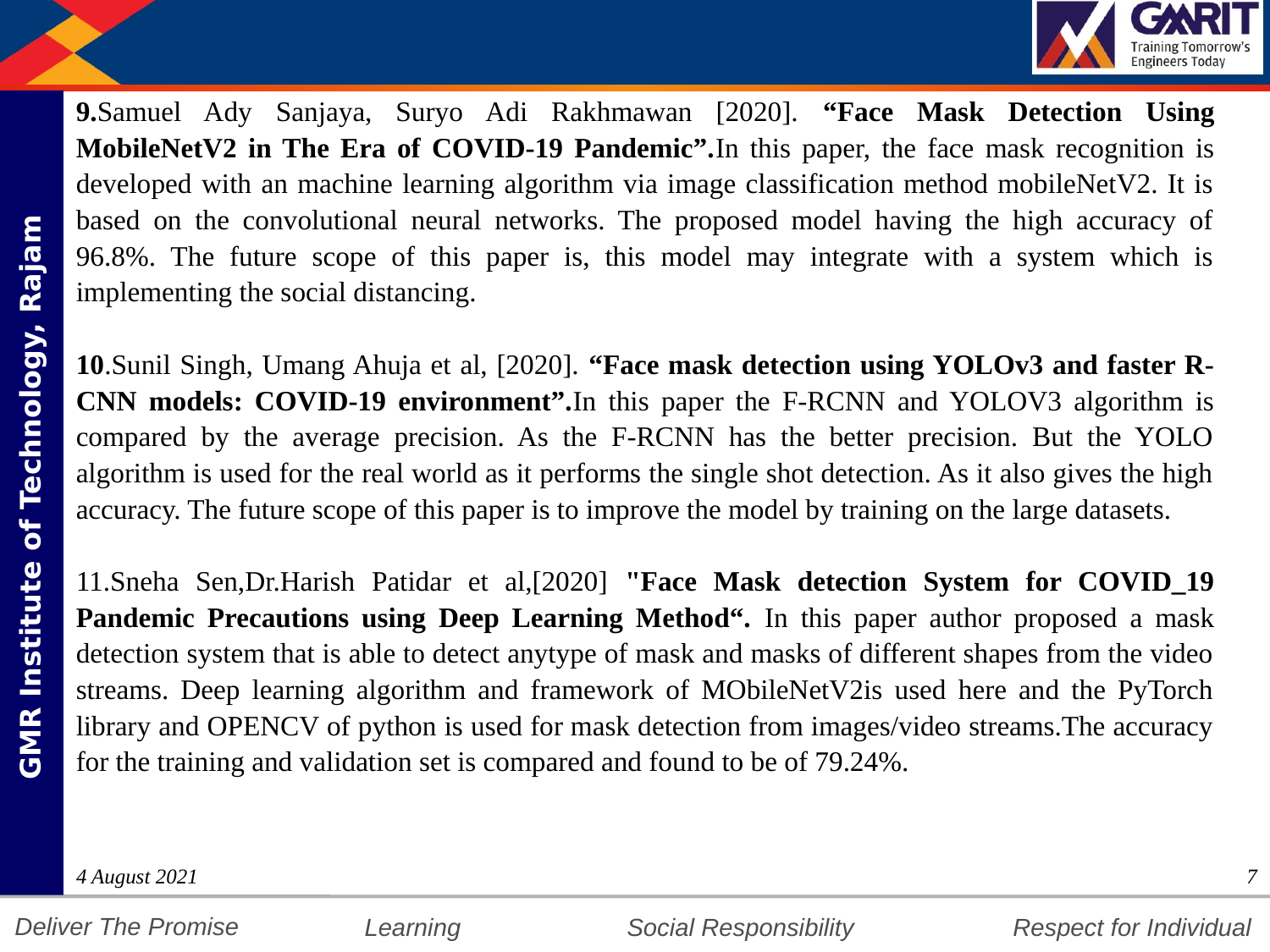

9.Samuel Ady Sanjaya, Suryo Adi Rakhmawan [2020]. “Face Mask Detection Using MobileNetV2 in The Era of COVID-19 Pandemic”.In this paper, the face mask recognition is developed with an machine learning algorithm via image classification method mobileNetV2. It is based on the convolutional neural networks. The proposed model having the high accuracy of 96.8%. The future scope of this paper is, this model may integrate with a system which is implementing the social distancing.

10.Sunil Singh, Umang Ahuja et al, [2020]. “Face mask detection using YOLOv3 and faster R-CNN models: COVID-19 environment”.In this paper the F-RCNN and YOLOV3 algorithm is compared by the average precision. As the F-RCNN has the better precision. But the YOLO algorithm is used for the real world as it performs the single shot detection. As it also gives the high accuracy. The future scope of this paper is to improve the model by training on the large datasets.

11.Sneha Sen,Dr.Harish Patidar et al,[2020] "Face Mask detection System for COVID_19 Pandemic Precautions using Deep Learning Method“. In this paper author proposed a mask detection system that is able to detect anytype of mask and masks of different shapes from the video streams. Deep learning algorithm and framework of MObileNetV2is used here and the PyTorch library and OPENCV of python is used for mask detection from images/video streams.The accuracy for the training and validation set is compared and found to be of 79.24%.

4 August 2021
7